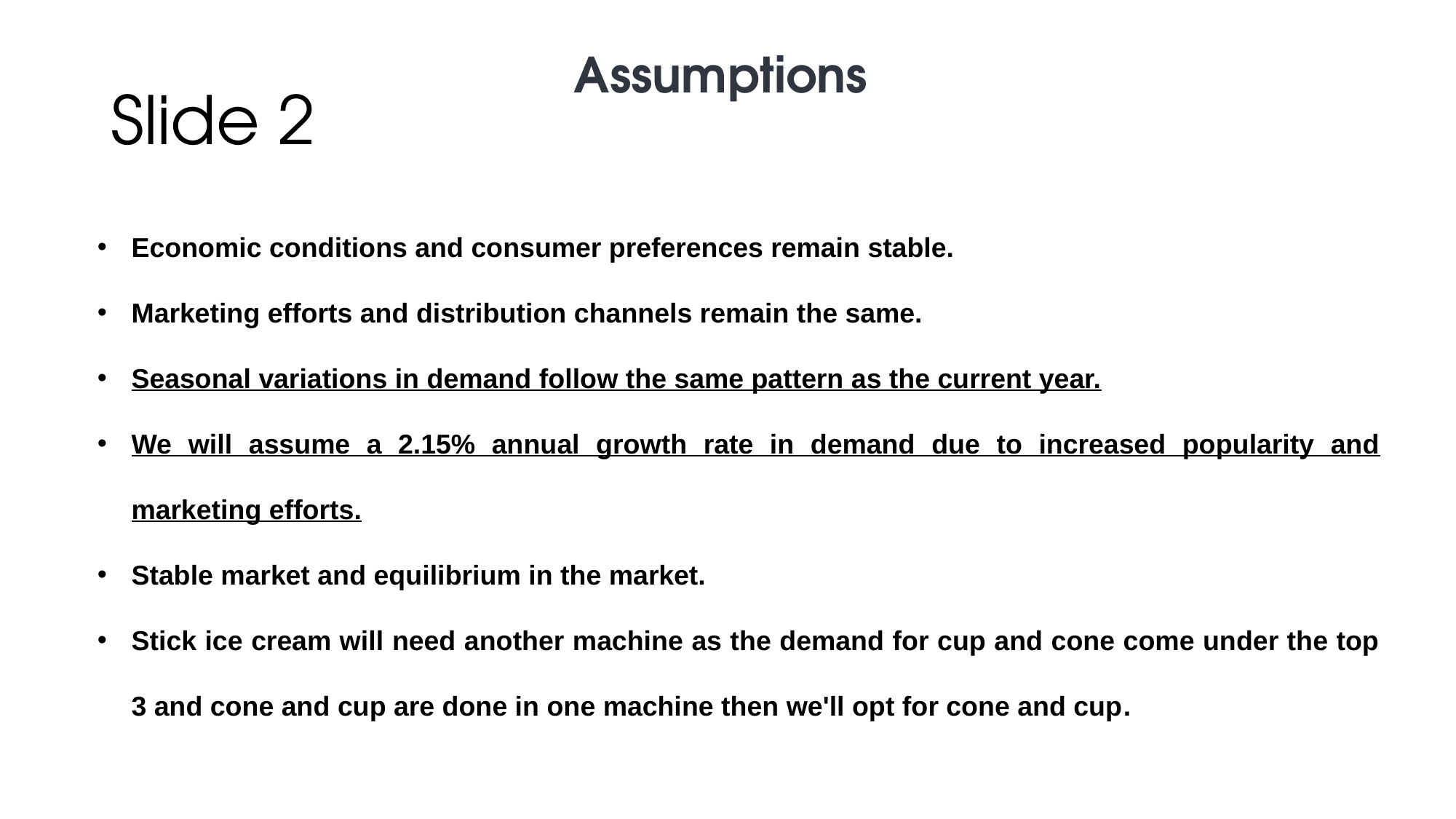

# Slide 2
Assumptions
Economic conditions and consumer preferences remain stable.
Marketing efforts and distribution channels remain the same.
Seasonal variations in demand follow the same pattern as the current year.
We will assume a 2.15% annual growth rate in demand due to increased popularity and marketing efforts.
Stable market and equilibrium in the market.
Stick ice cream will need another machine as the demand for cup and cone come under the top 3 and cone and cup are done in one machine then we'll opt for cone and cup.
2